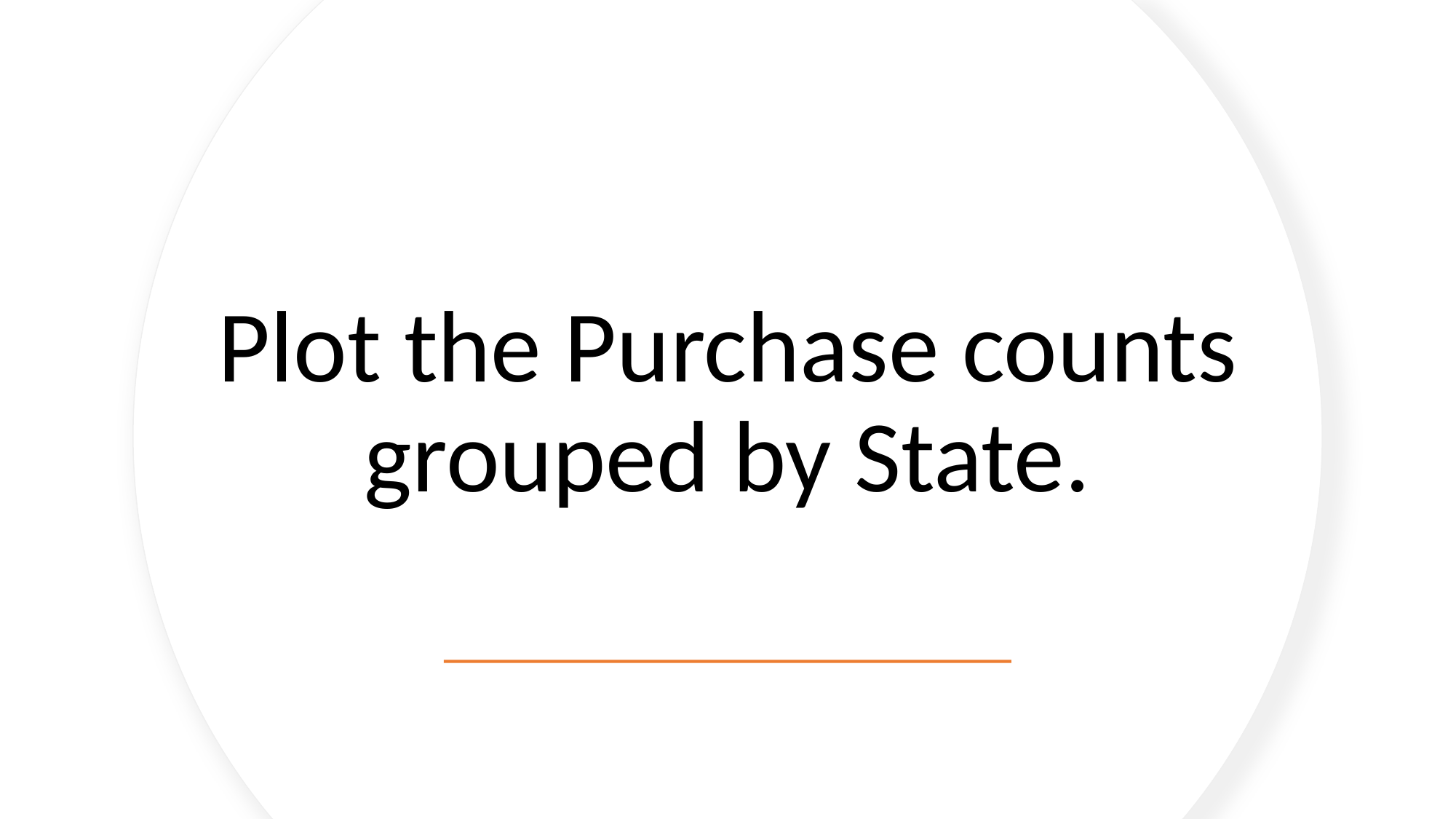

# Plot the Purchase counts grouped by State.